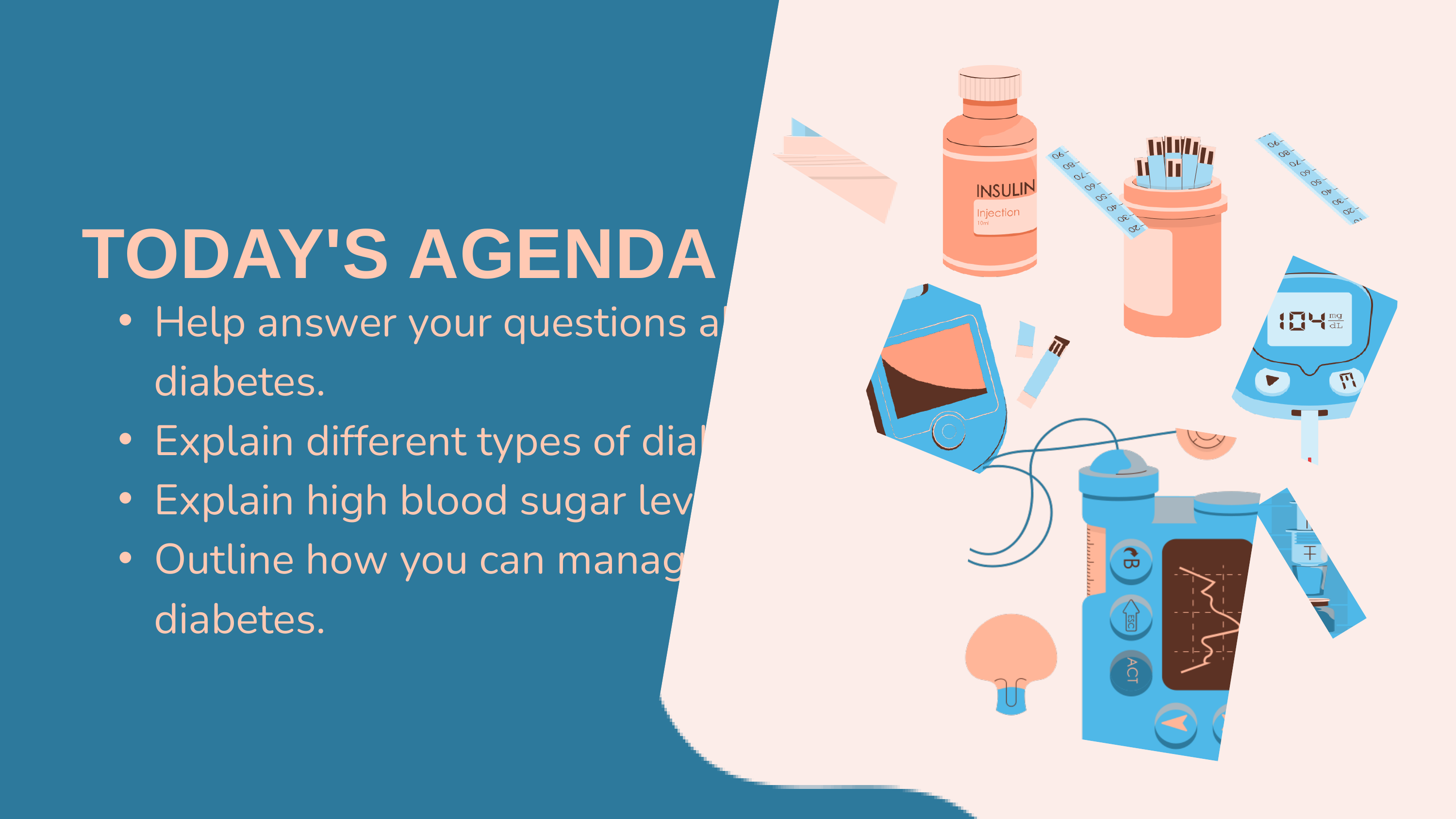

TODAY'S AGENDA

Help answer your questions about diabetes.
Explain different types of diabetes.
Explain high blood sugar levels.
Outline how you can manage your diabetes.